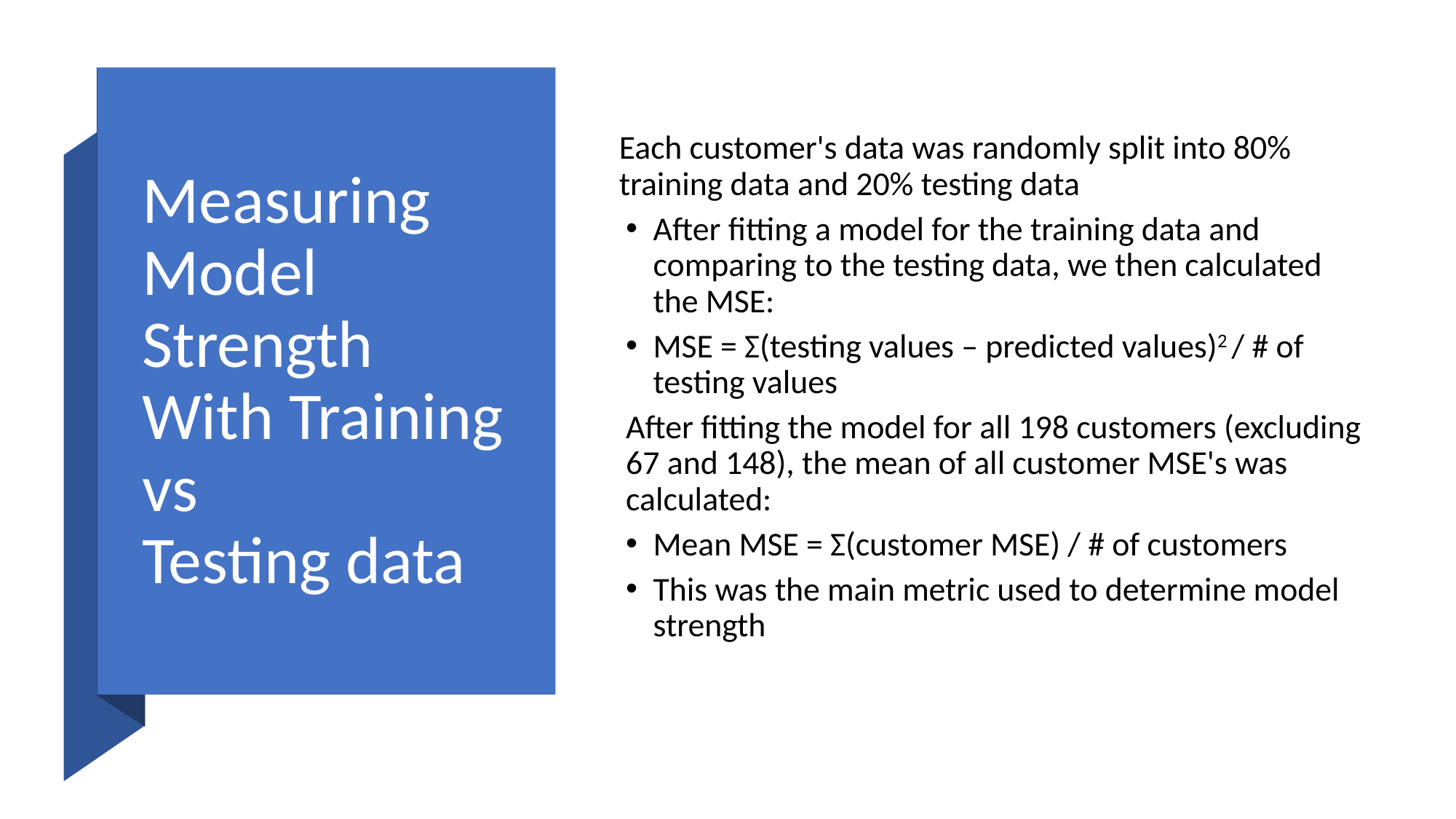

# Measuring Model Strength With Training vs Testing data
Each customer's data was randomly split into 80% training data and 20% testing data
After fitting a model for the training data and comparing to the testing data, we then calculated the MSE:
MSE = Σ(testing values – predicted values)2 / # of testing values
After fitting the model for all 198 customers (excluding 67 and 148), the mean of all customer MSE's was calculated:
Mean MSE = Σ(customer MSE) / # of customers
This was the main metric used to determine model strength